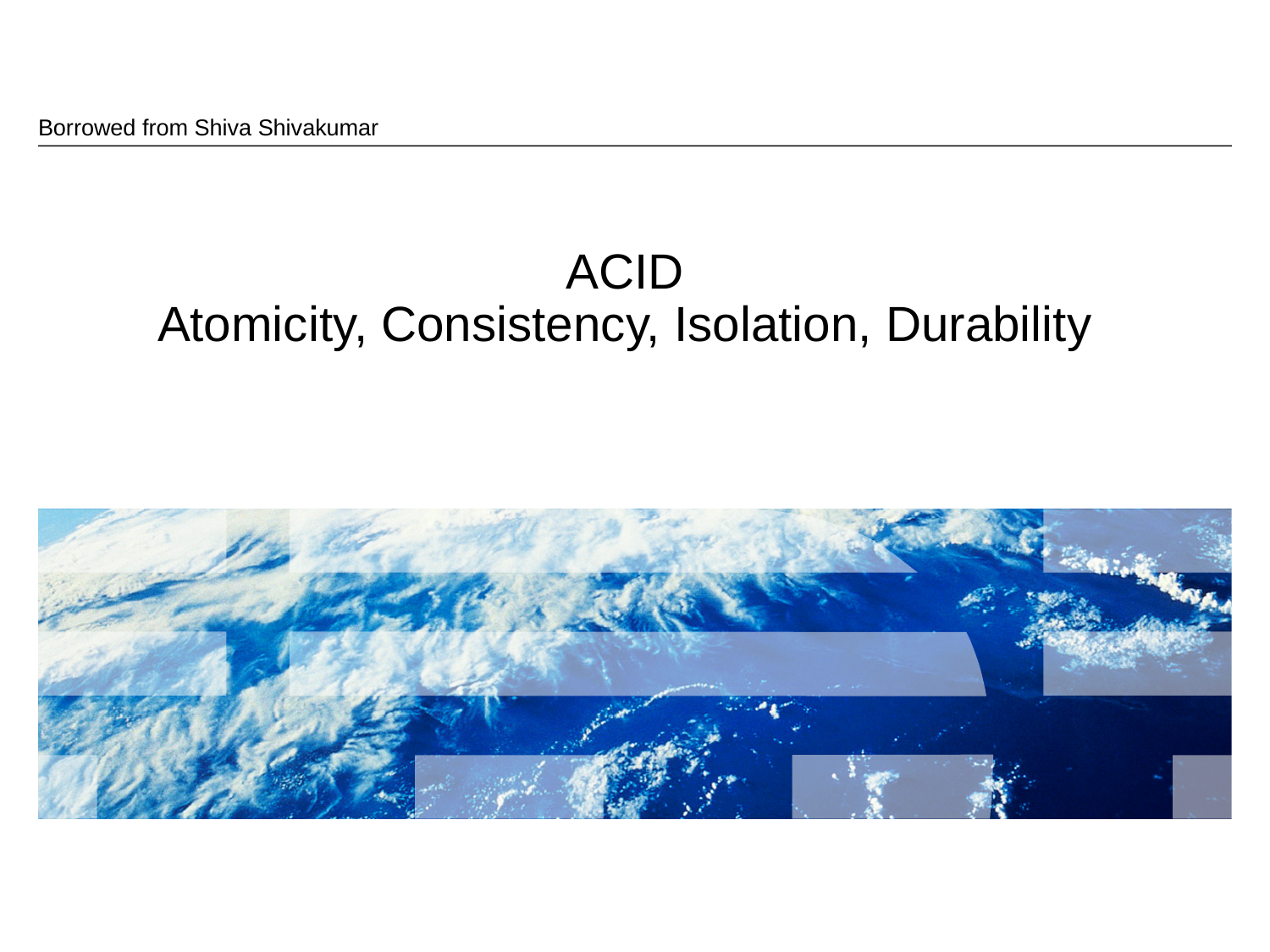

Borrowed from Shiva Shivakumar
# ACID Atomicity, Consistency, Isolation, Durability